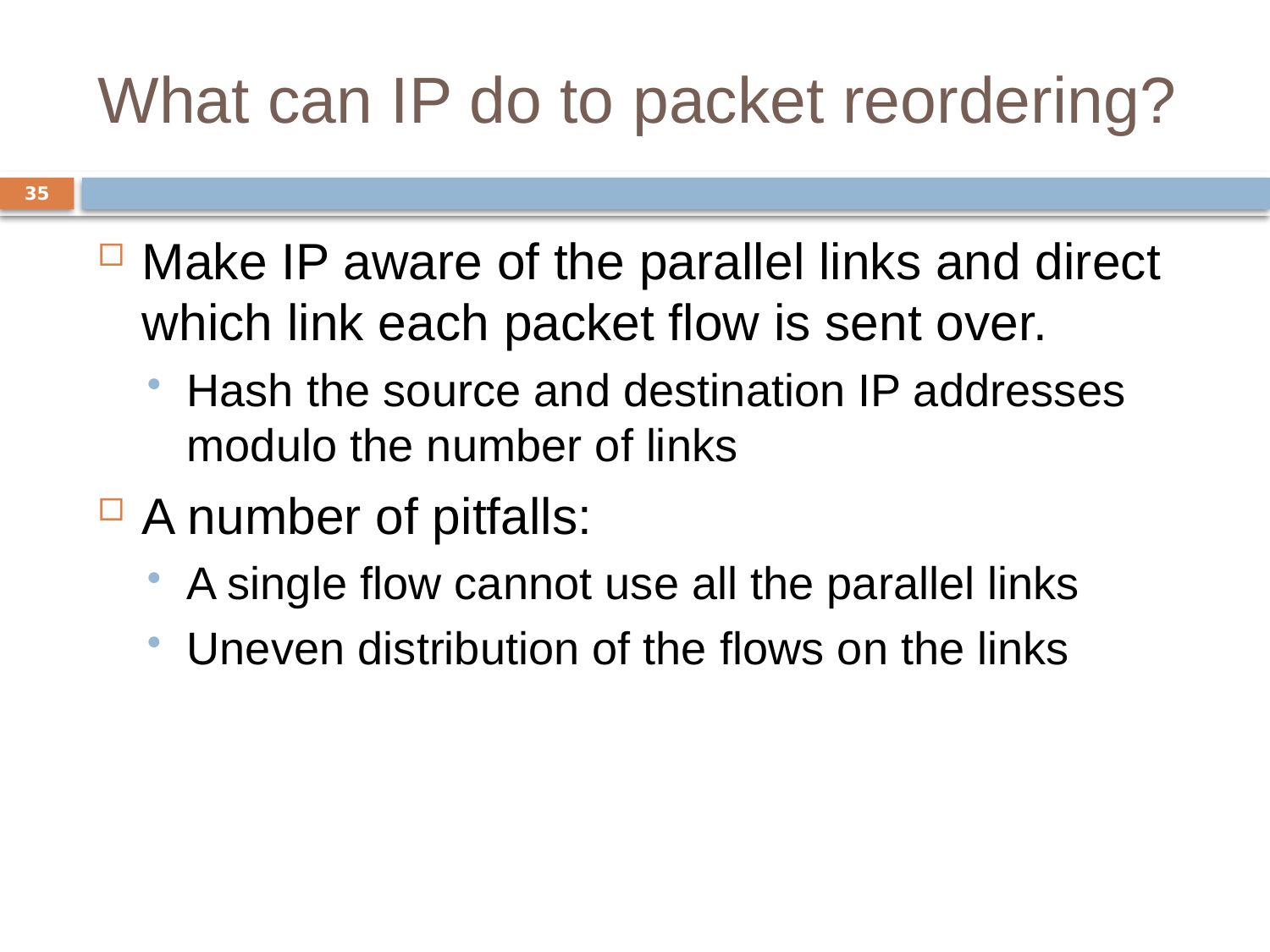

# What can IP do to packet reordering?
35
Make IP aware of the parallel links and direct which link each packet flow is sent over.
Hash the source and destination IP addresses modulo the number of links
A number of pitfalls:
A single flow cannot use all the parallel links
Uneven distribution of the flows on the links